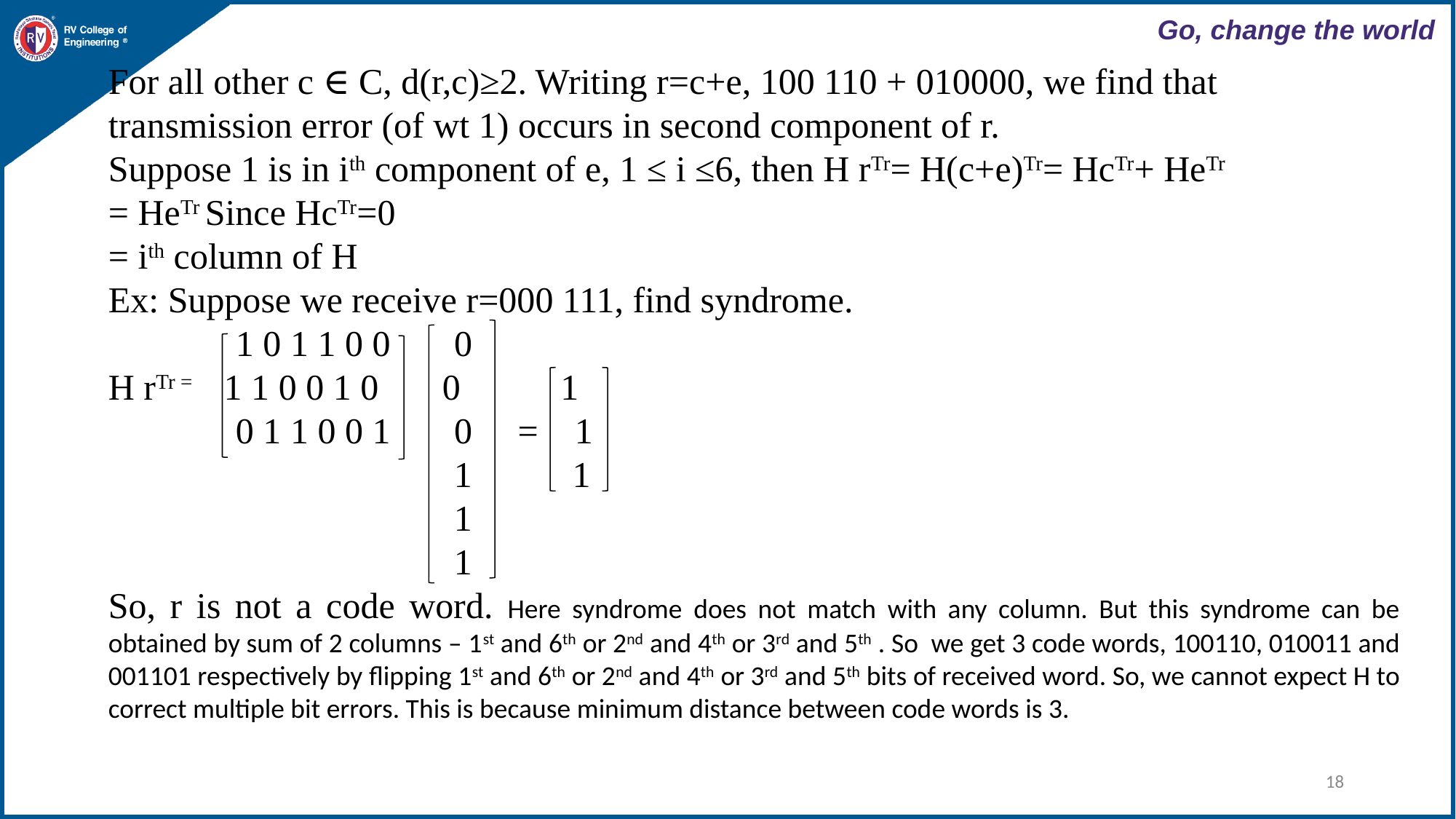

For all other c ∈ C, d(r,c)≥2. Writing r=c+e, 100 110 + 010000, we find that transmission error (of wt 1) occurs in second component of r.
Suppose 1 is in ith component of e, 1 ≤ i ≤6, then H rTr= H(c+e)Tr= HcTr+ HeTr
= HeTr Since HcTr=0
= ith column of H
Ex: Suppose we receive r=000 111, find syndrome.
              1 0 1 1 0 0       0
H rTr =      1 1 0 0 1 0       0           1
              0 1 1 0 0 1       0     =    1
                                      1           1
                                      1
                                      1
So, r is not a code word. Here syndrome does not match with any column. But this syndrome can be obtained by sum of 2 columns – 1st and 6th or 2nd and 4th or 3rd and 5th . So  we get 3 code words, 100110, 010011 and 001101 respectively by flipping 1st and 6th or 2nd and 4th or 3rd and 5th bits of received word. So, we cannot expect H to correct multiple bit errors. This is because minimum distance between code words is 3.

18